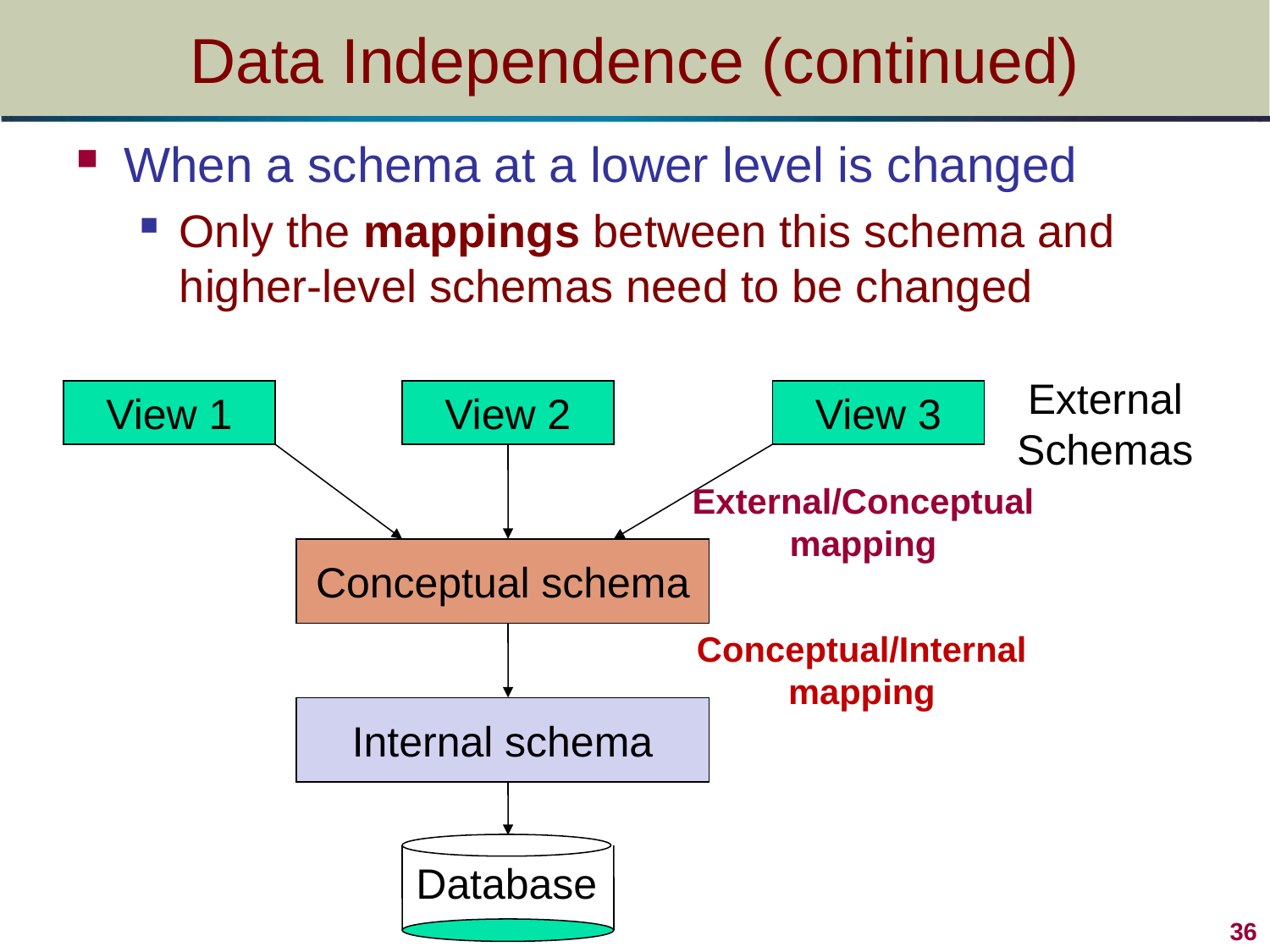

# Data Independence (continued)
When a schema at a lower level is changed
Only the mappings between this schema and higher-level schemas need to be changed
External
Schemas
View 1
View 2
View 3

External/Conceptual
mapping
Conceptual schema
Conceptual/Internal
mapping

Internal schema

Database
36